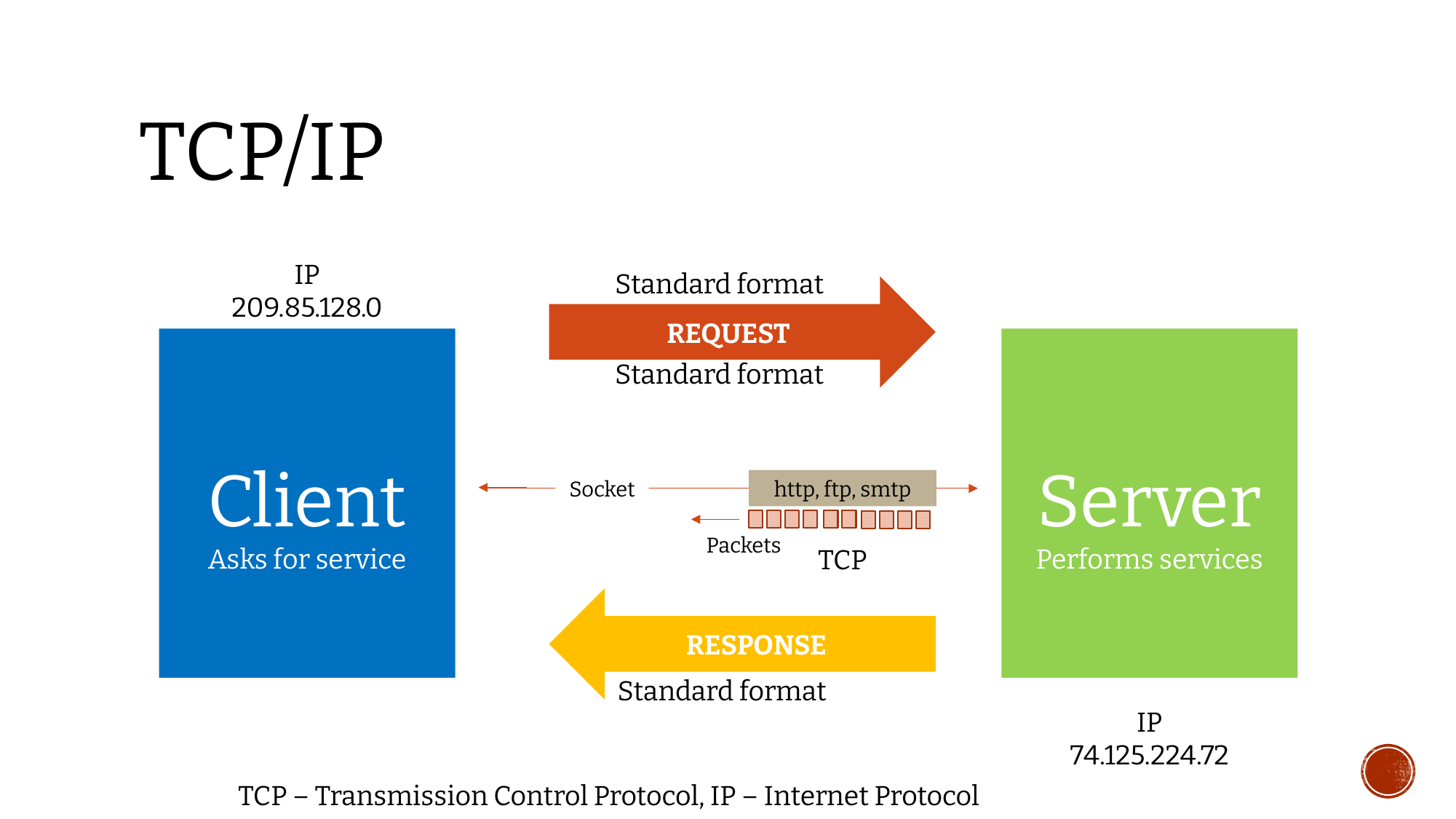

# tcp/ip
IP
209.85.128.0
Standard format
REQUEST

Server
Performs services

Client
Asks for service

Standard format
Socket
http, ftp, smtp

Packets
TCP
RESPONSE
Standard format

IP
74.125.224.72
TCP – Transmission Control Protocol, IP – Internet Protocol